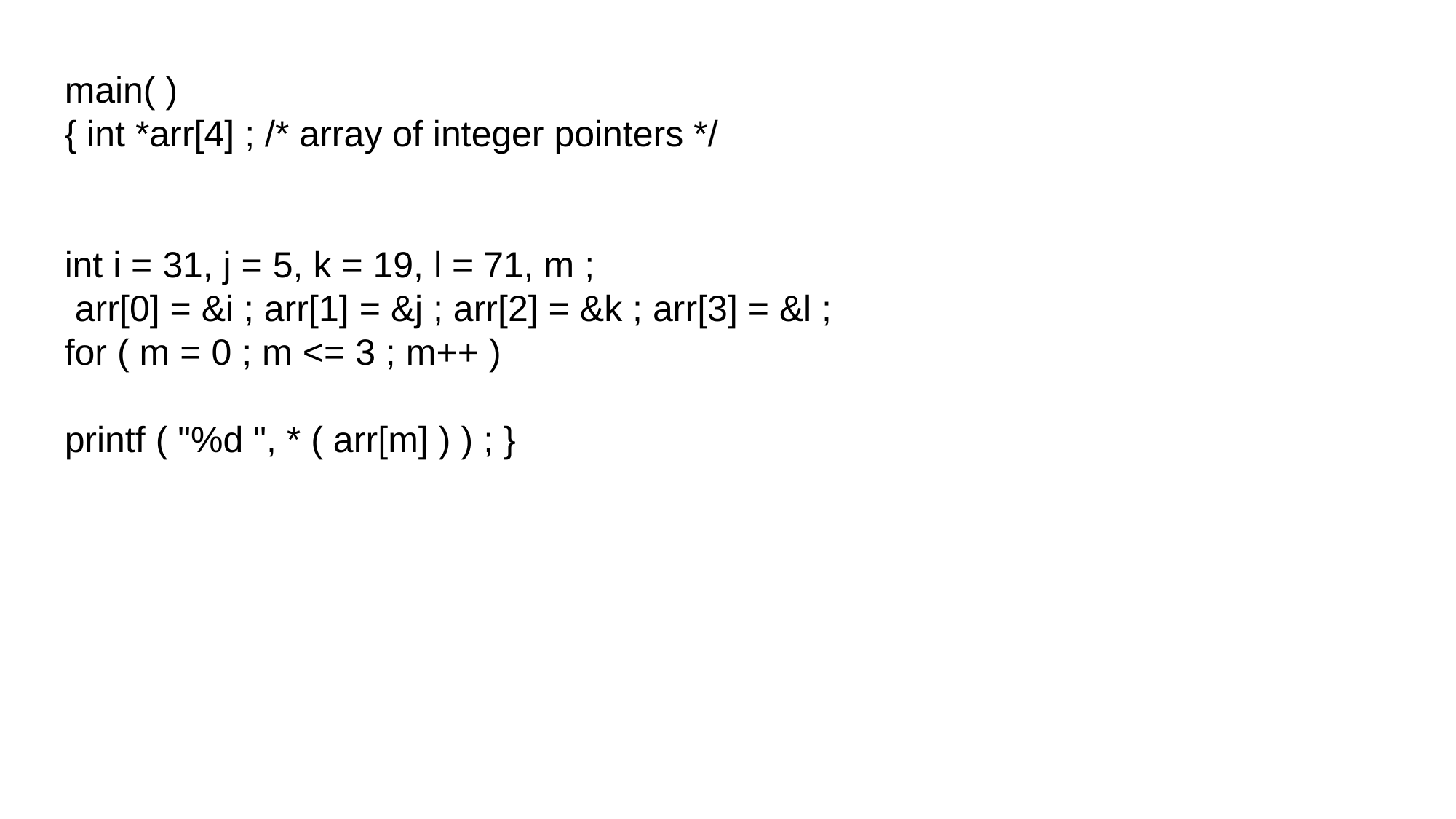

main( )
{ int *arr[4] ; /* array of integer pointers */

int i = 31, j = 5, k = 19, l = 71, m ;
 arr[0] = &i ; arr[1] = &j ; arr[2] = &k ; arr[3] = &l ;
for ( m = 0 ; m <= 3 ; m++ )

printf ( "%d ", * ( arr[m] ) ) ; }